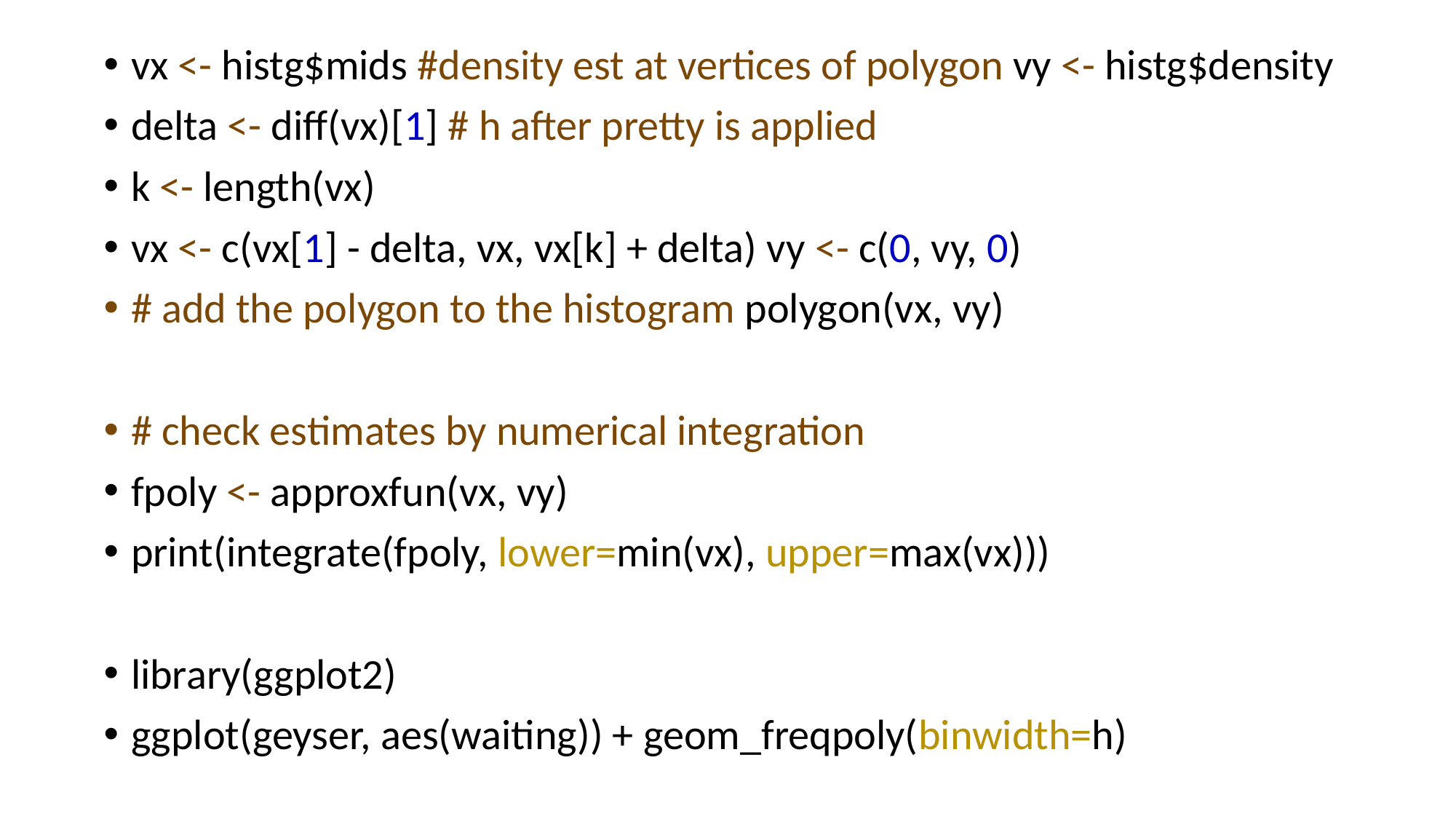

vx <- histg$mids #density est at vertices of polygon vy <- histg$density
delta <- diff(vx)[1] # h after pretty is applied
k <- length(vx)
vx <- c(vx[1] - delta, vx, vx[k] + delta) vy <- c(0, vy, 0)
# add the polygon to the histogram polygon(vx, vy)

# check estimates by numerical integration
fpoly <- approxfun(vx, vy)
print(integrate(fpoly, lower=min(vx), upper=max(vx)))

library(ggplot2)
ggplot(geyser, aes(waiting)) + geom_freqpoly(binwidth=h)